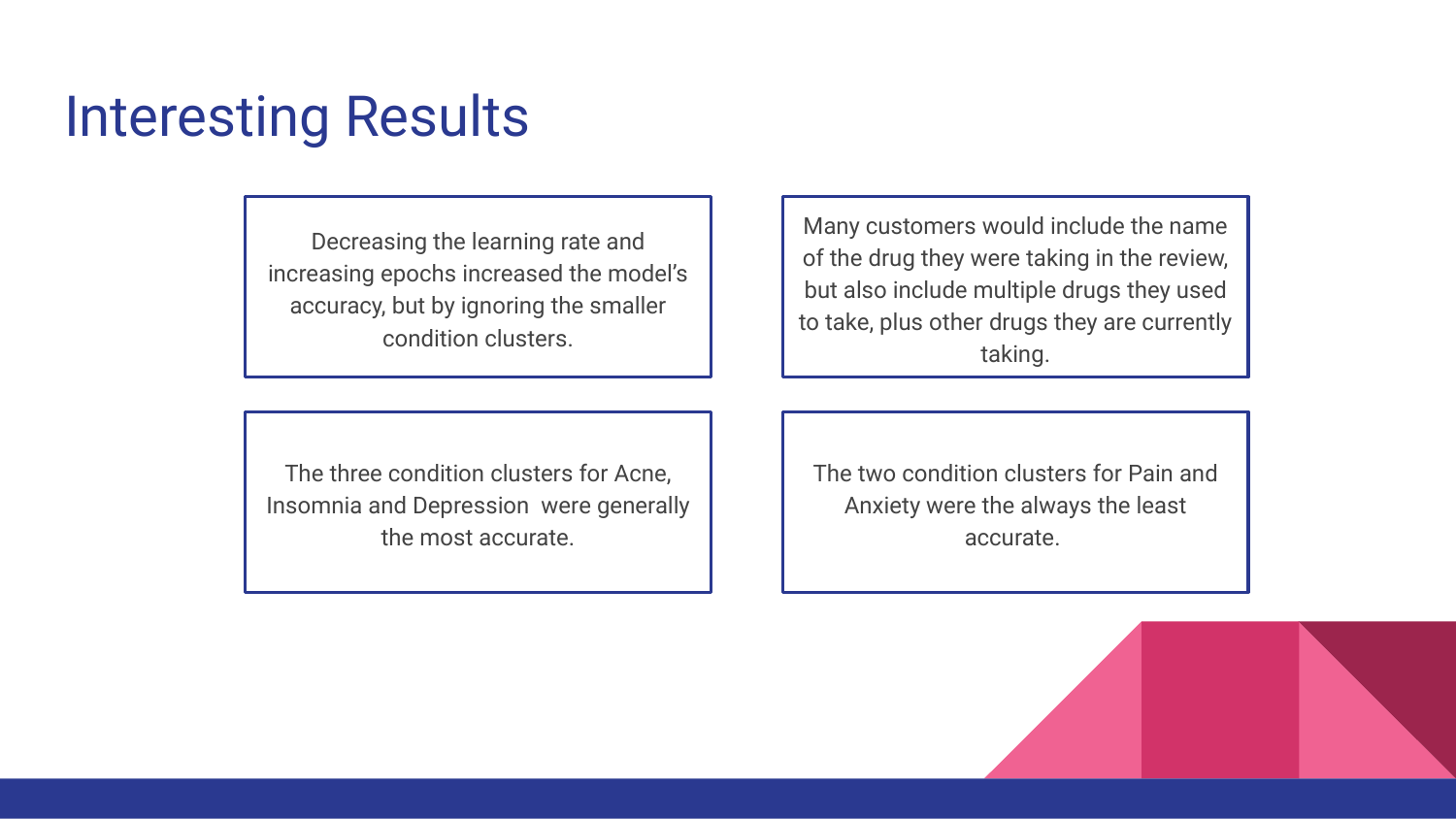

# Interesting Results
Decreasing the learning rate and increasing epochs increased the model’s accuracy, but by ignoring the smaller condition clusters.
Many customers would include the name of the drug they were taking in the review, but also include multiple drugs they used to take, plus other drugs they are currently taking.
The three condition clusters for Acne, Insomnia and Depression  were generally the most accurate.
The two condition clusters for Pain and Anxiety were the always the least accurate.